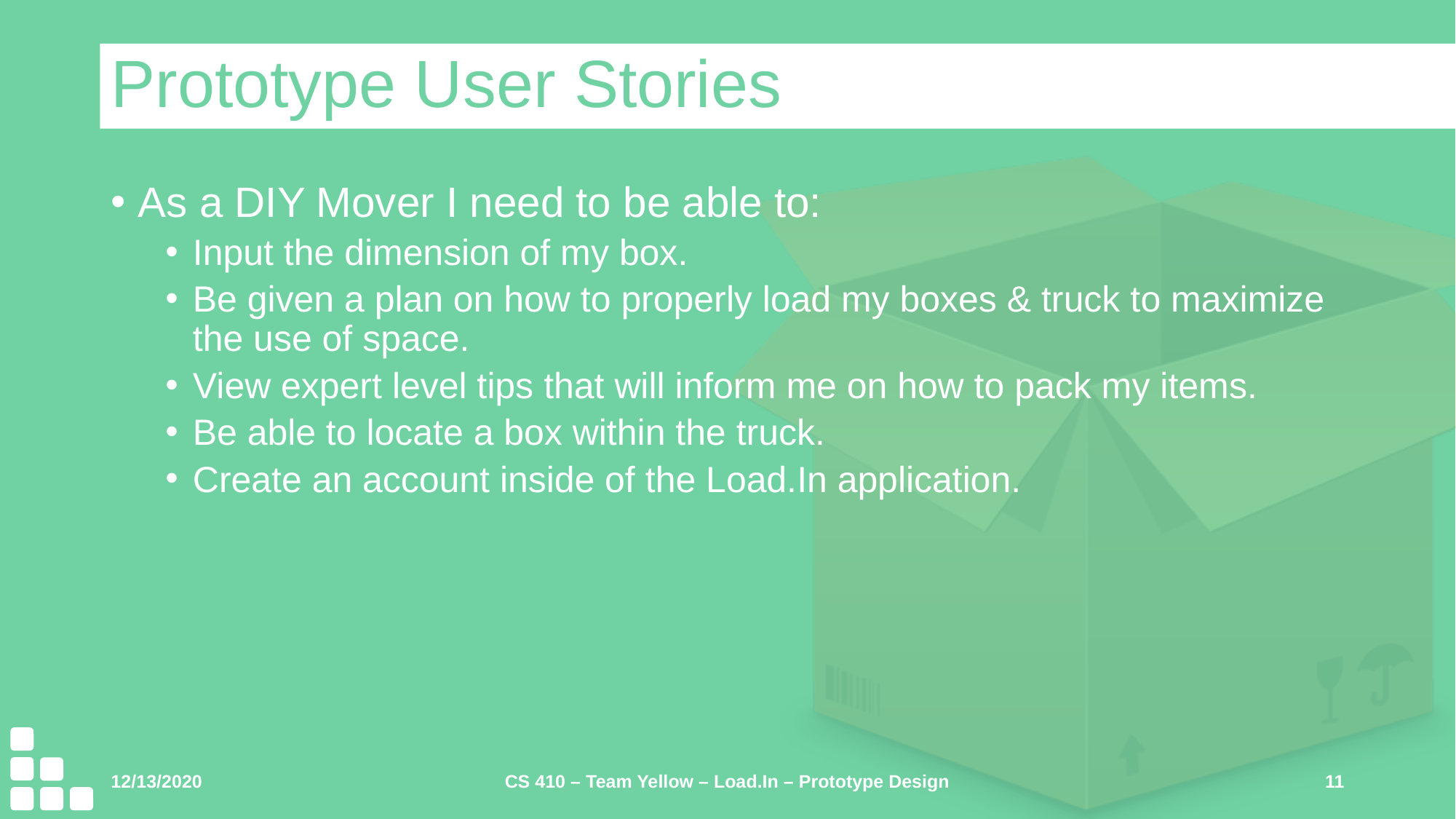

# Prototype User Stories
As a DIY Mover I need to be able to:
Input the dimension of my box.
Be given a plan on how to properly load my boxes & truck to maximize the use of space.
View expert level tips that will inform me on how to pack my items.
Be able to locate a box within the truck.
Create an account inside of the Load.In application.
12/13/2020
CS 410 – Team Yellow – Load.In – Prototype Design
11